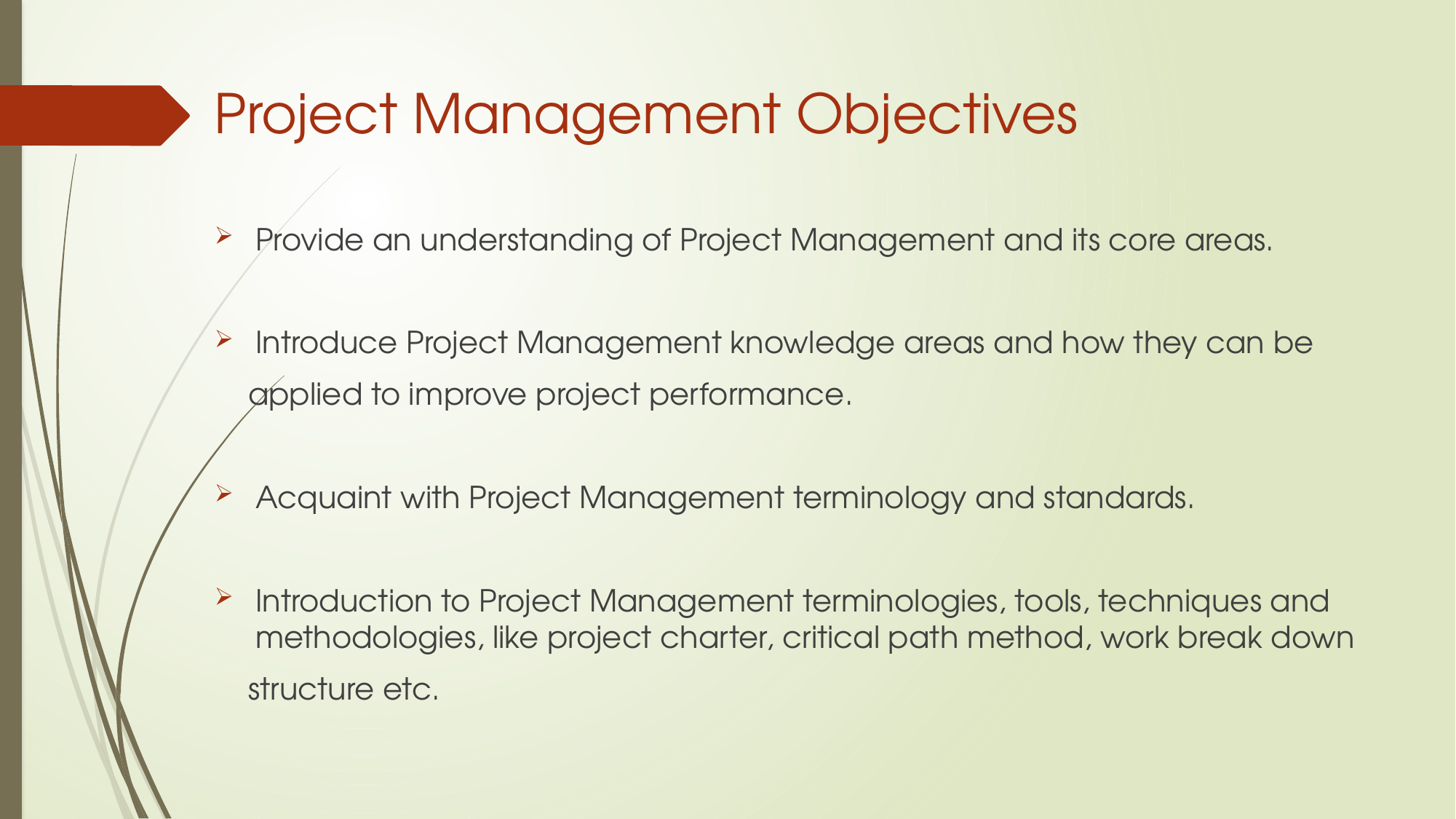

Project Management Objectives
Provide an understanding of Project Management and its core areas.

Introduce Project Management knowledge areas and how they can be
    applied to improve project performance.

Acquaint with Project Management terminology and standards.

Introduction to Project Management terminologies, tools, techniques and methodologies, like project charter, critical path method, work break down
    structure etc.